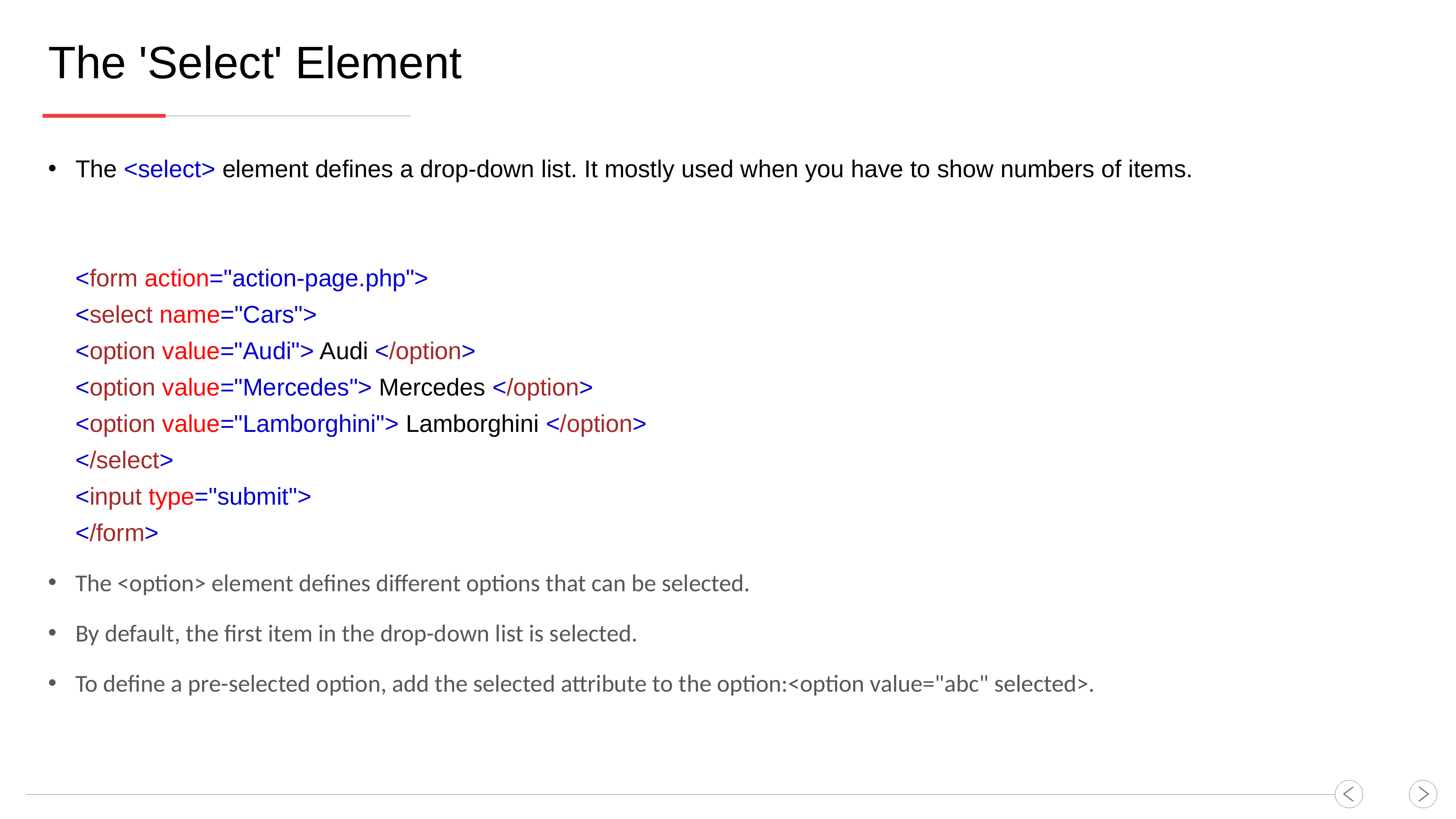

The 'Select' Element
The <select> element defines a drop-down list. It mostly used when you have to show numbers of items.
<form action="action-page.php">
<select name="Cars">
<option value="Audi"> Audi </option>
<option value="Mercedes"> Mercedes </option>
<option value="Lamborghini"> Lamborghini </option>
</select>
<input type="submit">
</form>
The <option> element defines different options that can be selected.
By default, the first item in the drop-down list is selected.
To define a pre-selected option, add the selected attribute to the option:<option value="abc" selected>.